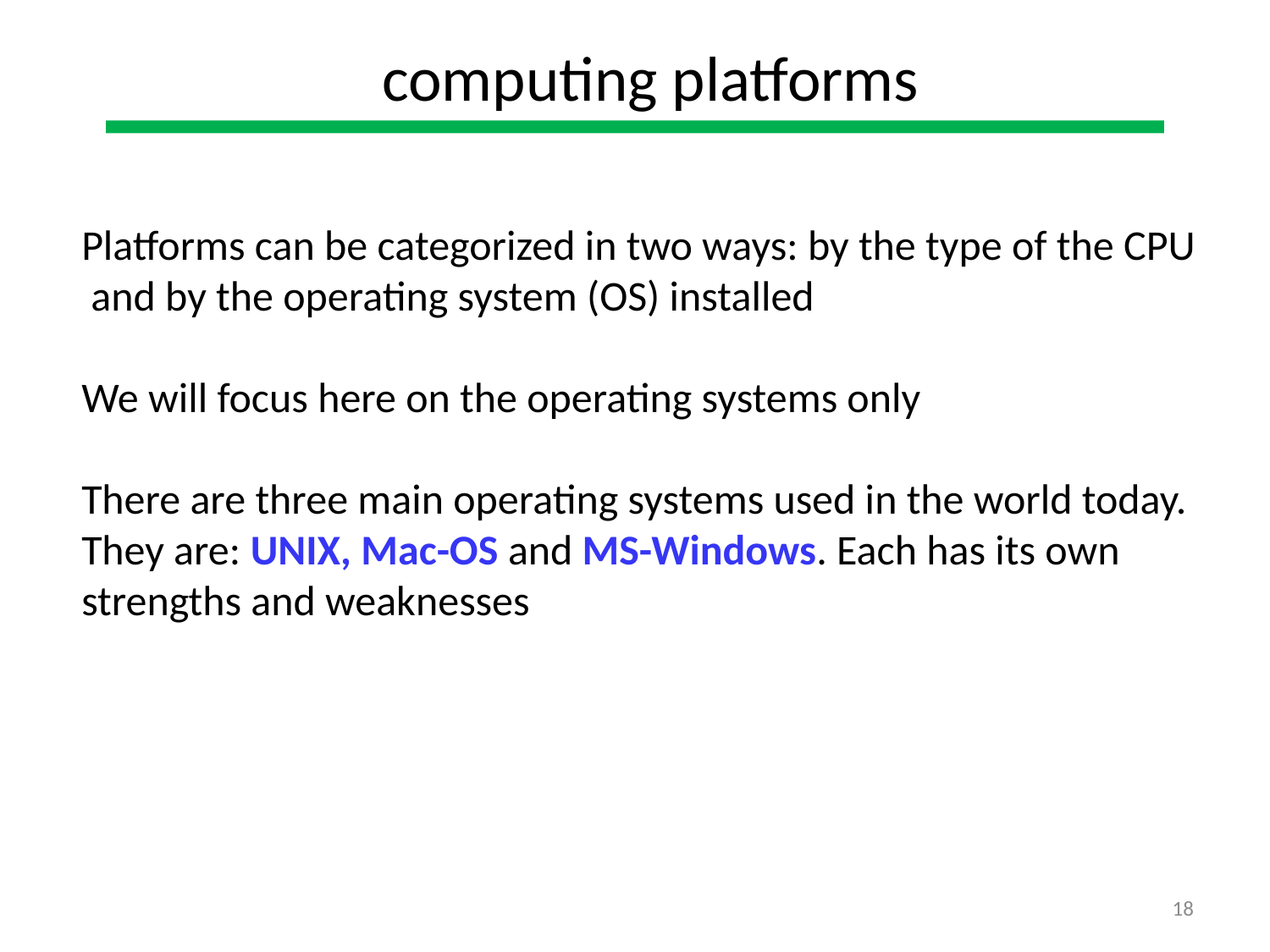

computing platforms

Platforms can be categorized in two ways: by the type of the CPU
 and by the operating system (OS) installed

We will focus here on the operating systems only

There are three main operating systems used in the world today.
They are: UNIX, Mac-OS and MS-Windows. Each has its own
strengths and weaknesses

18